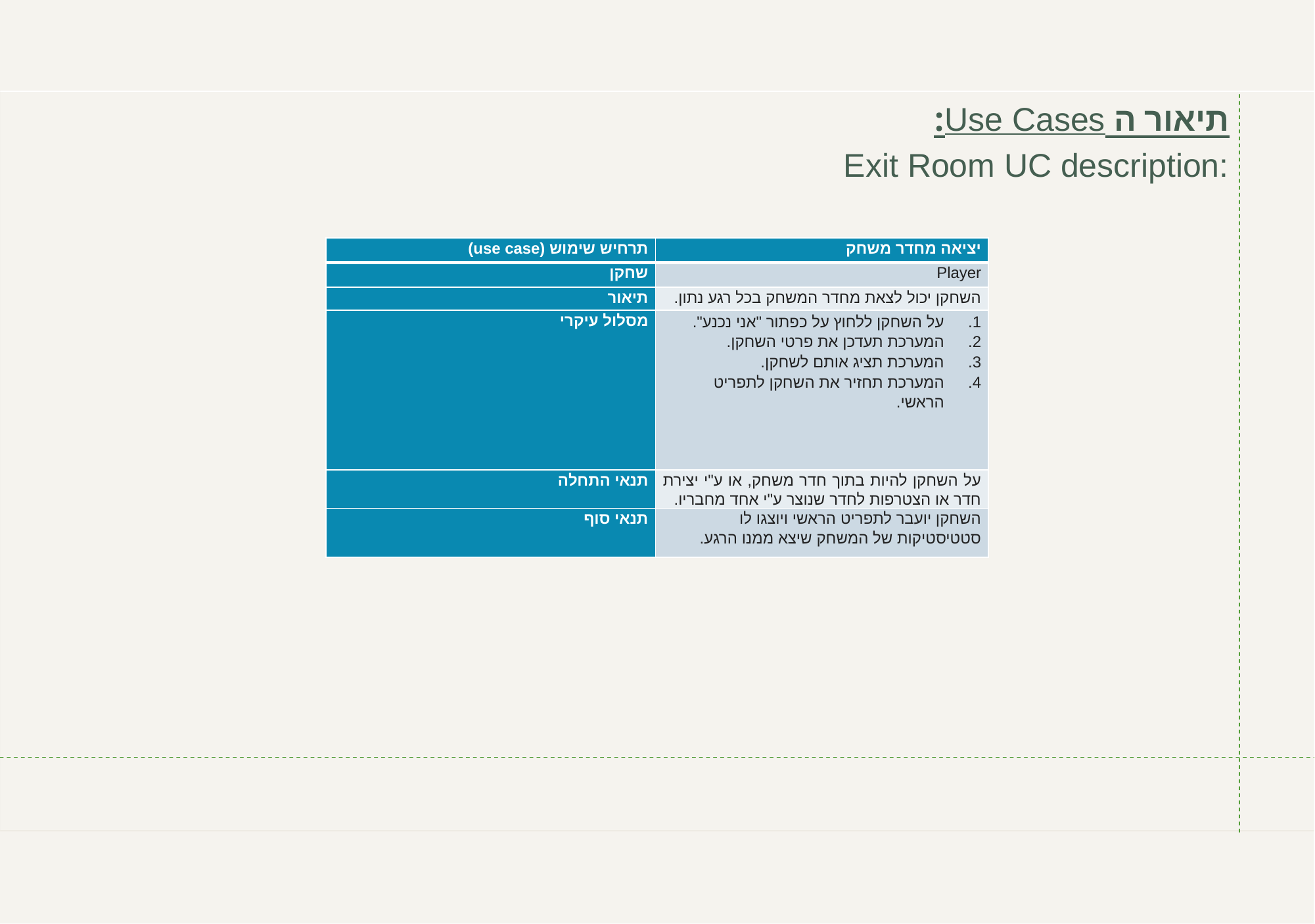

תיאור ה Use Cases:

Exit Room UC description:

| תרחיש שימוש (use case) | יציאה מחדר משחק |
| --- | --- |
| שחקן | Player |
| תיאור | השחקן יכול לצאת מחדר המשחק בכל רגע נתון. |
| מסלול עיקרי | על השחקן ללחוץ על כפתור "אני נכנע". המערכת תעדכן את פרטי השחקן. המערכת תציג אותם לשחקן. המערכת תחזיר את השחקן לתפריט הראשי. |
| תנאי התחלה | על השחקן להיות בתוך חדר משחק, או ע"י יצירת חדר או הצטרפות לחדר שנוצר ע"י אחד מחבריו. |
| תנאי סוף | השחקן יועבר לתפריט הראשי ויוצגו לו סטטיסטיקות של המשחק שיצא ממנו הרגע. |